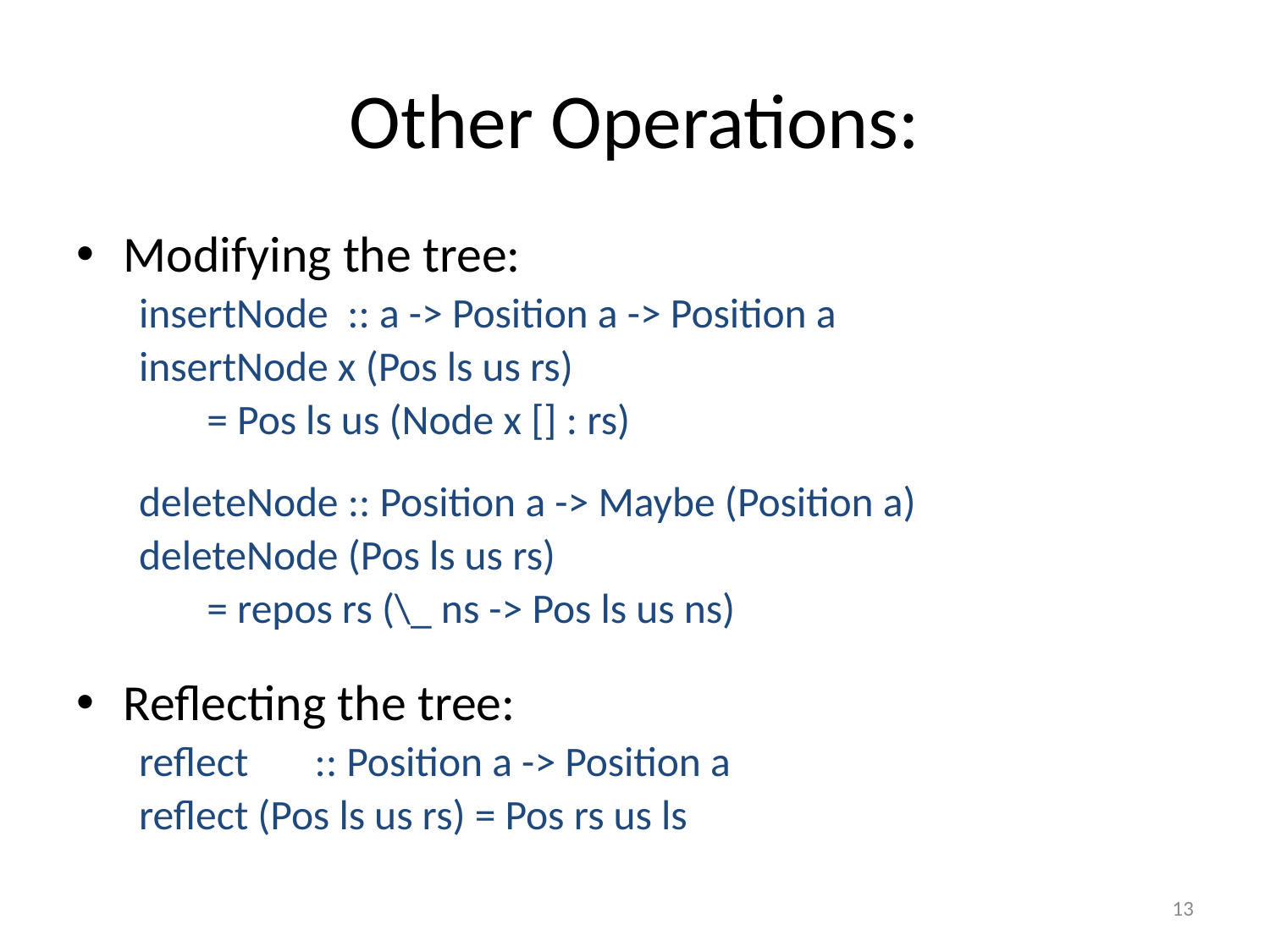

# Other Operations:
Modifying the tree:
insertNode  :: a -> Position a -> Position a
insertNode x (Pos ls us rs)
			   = Pos ls us (Node x [] : rs)

deleteNode :: Position a -> Maybe (Position a)
deleteNode (Pos ls us rs)
			   = repos rs (\_ ns -> Pos ls us ns)

Reflecting the tree:
reflect       :: Position a -> Position a
reflect (Pos ls us rs) = Pos rs us ls

13